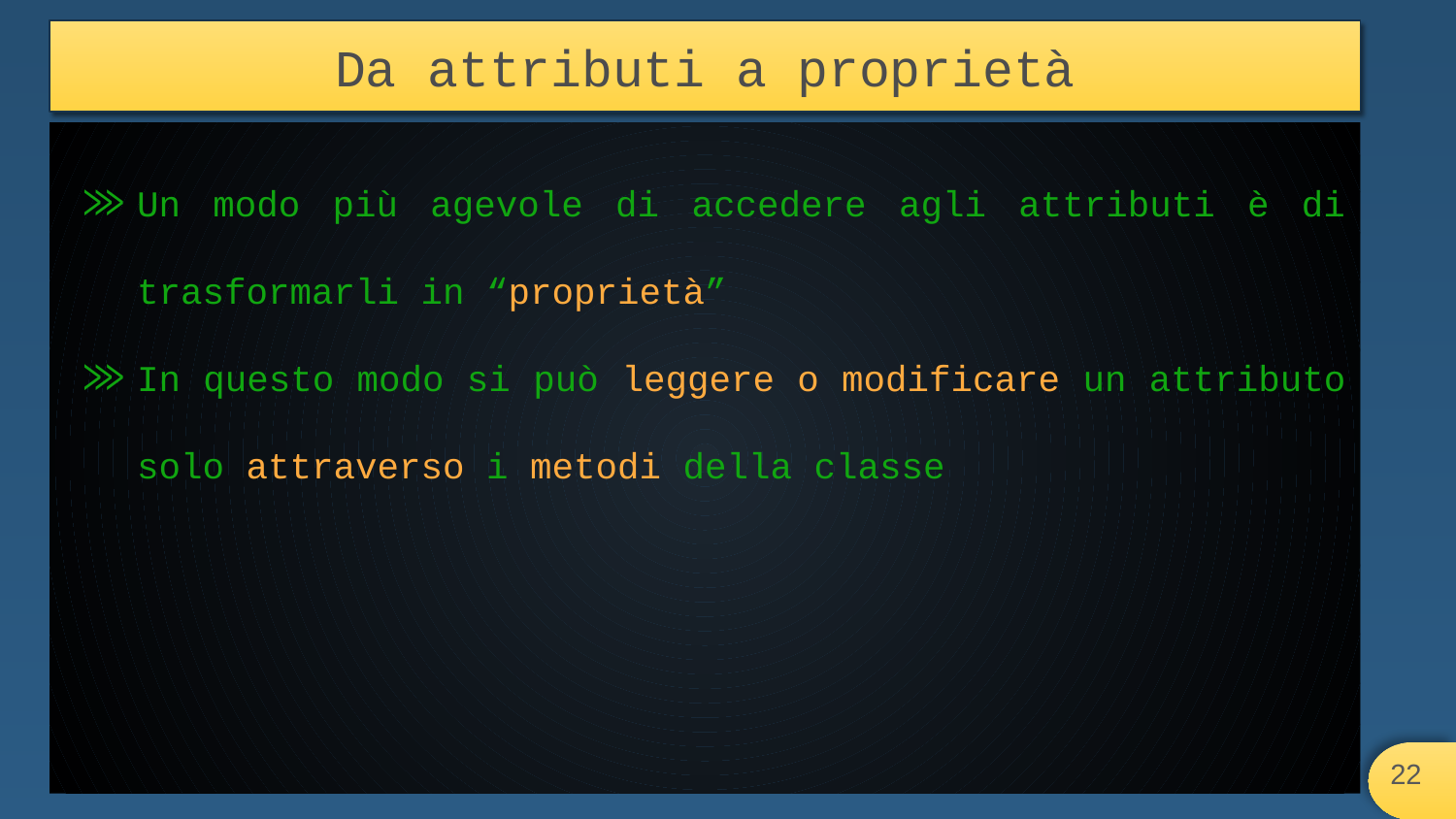

# Da attributi a proprietà
Un modo più agevole di accedere agli attributi è di trasformarli in “proprietà”
In questo modo si può leggere o modificare un attributo solo attraverso i metodi della classe
22